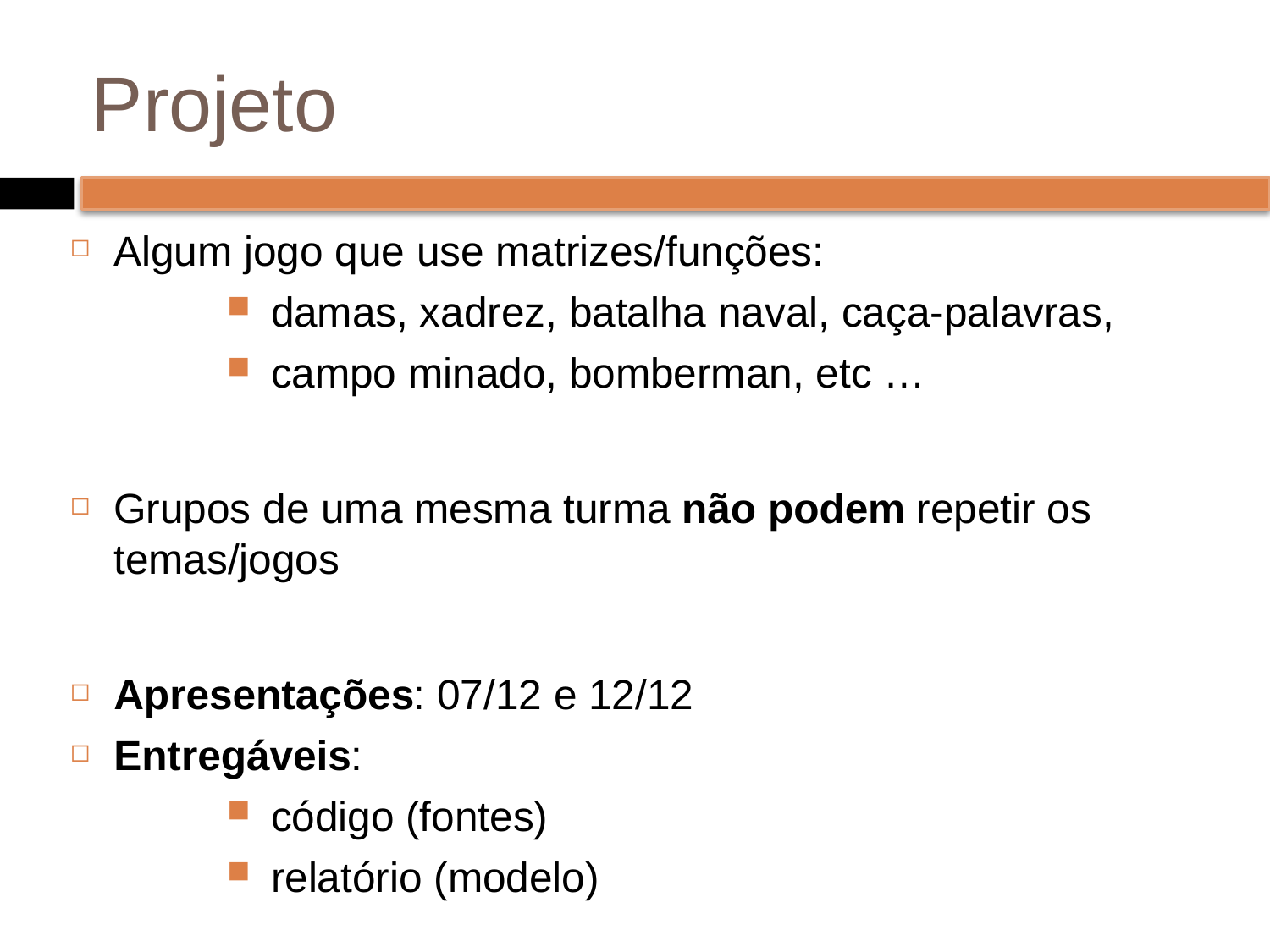

# Projeto
Algum jogo que use matrizes/funções:
damas, xadrez, batalha naval, caça-palavras,
campo minado, bomberman, etc …

Grupos de uma mesma turma não podem repetir os temas/jogos

Apresentações: 07/12 e 12/12
Entregáveis:
código (fontes)
relatório (modelo)
36